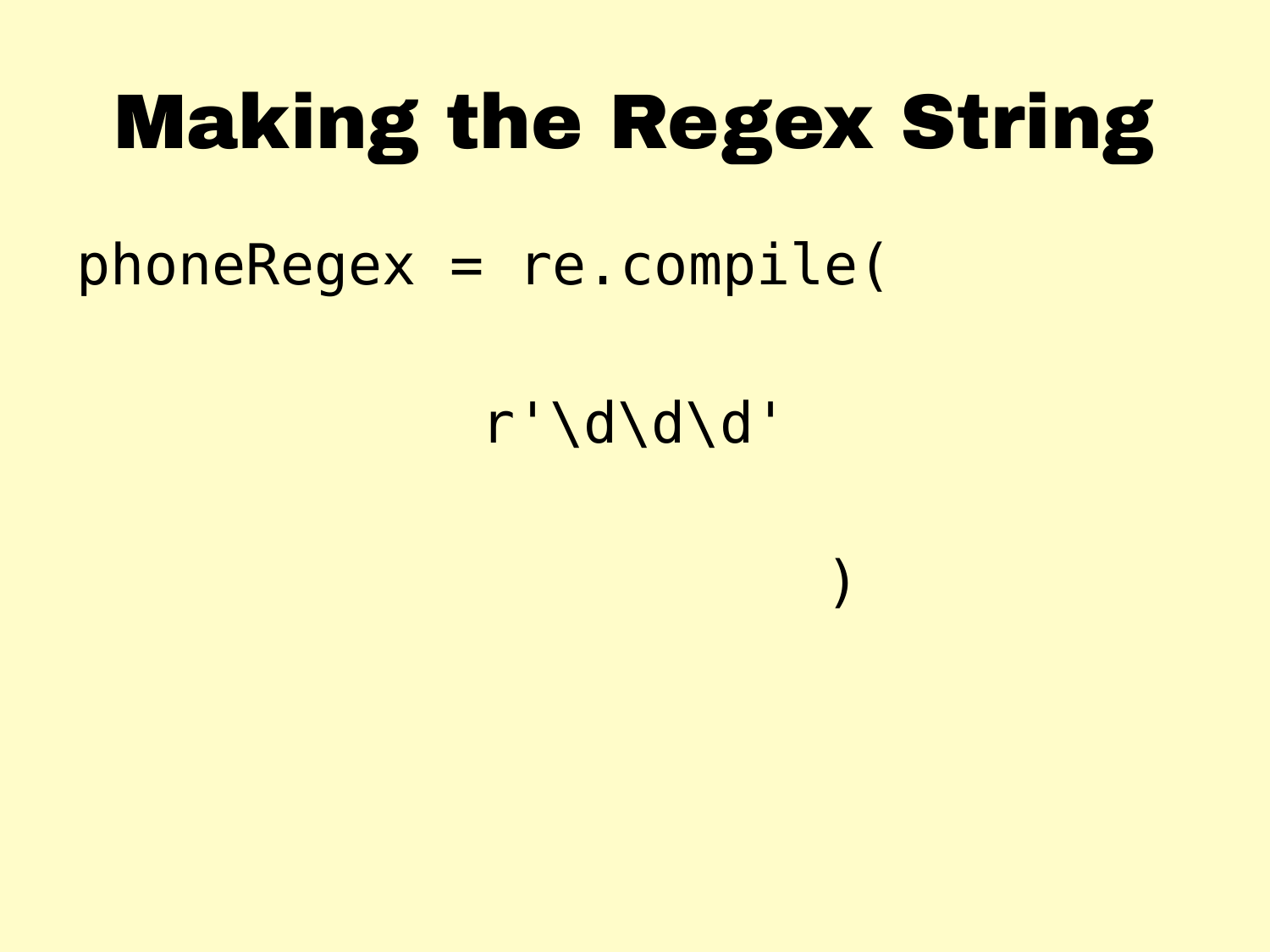

# Making the Regex String
phoneRegex = re.compile(

r'\d\d\d'

                      )